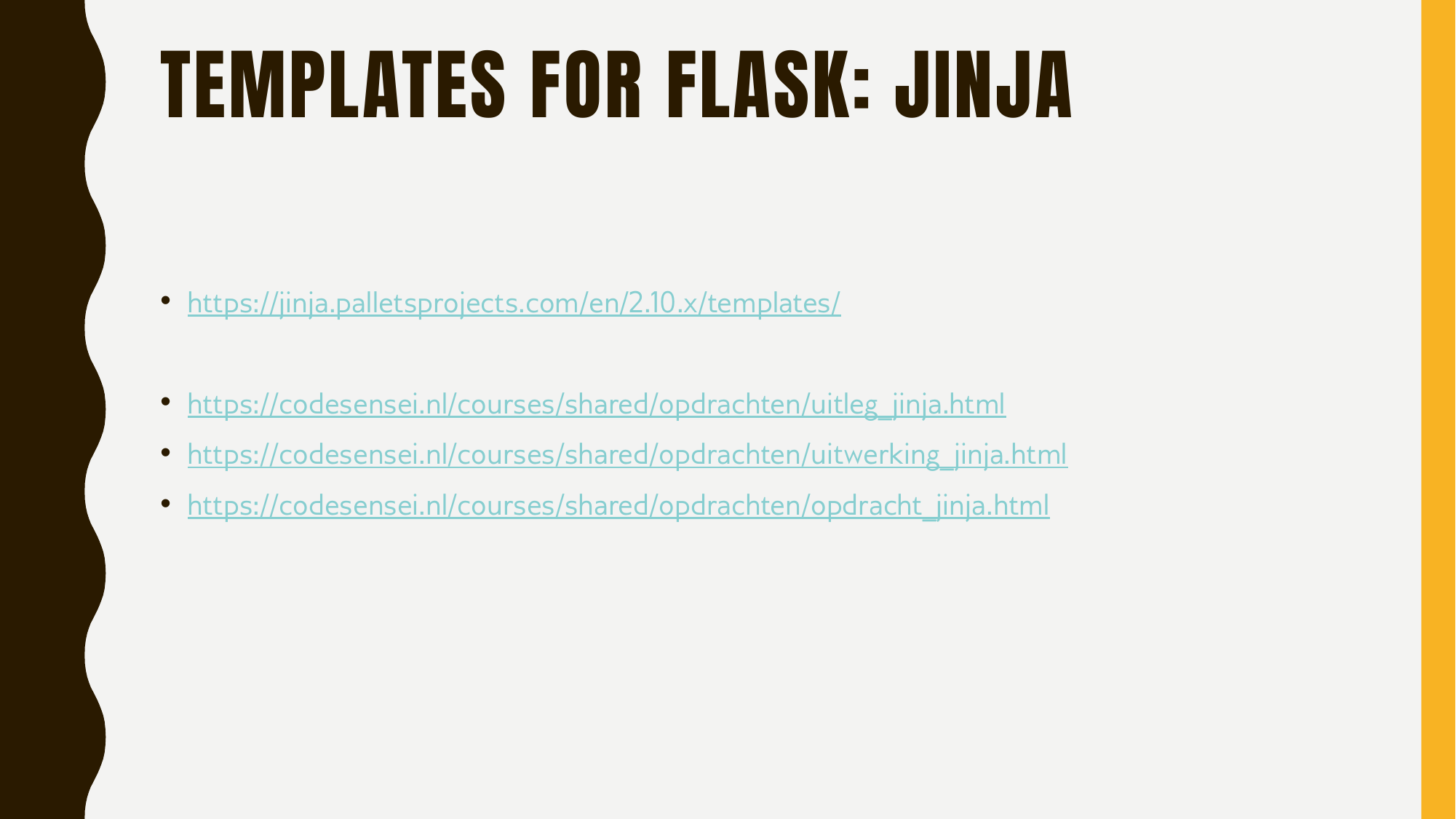

# Templates for flask: Jinja
https://jinja.palletsprojects.com/en/2.10.x/templates/

https://codesensei.nl/courses/shared/opdrachten/uitleg_jinja.html
https://codesensei.nl/courses/shared/opdrachten/uitwerking_jinja.html
https://codesensei.nl/courses/shared/opdrachten/opdracht_jinja.html